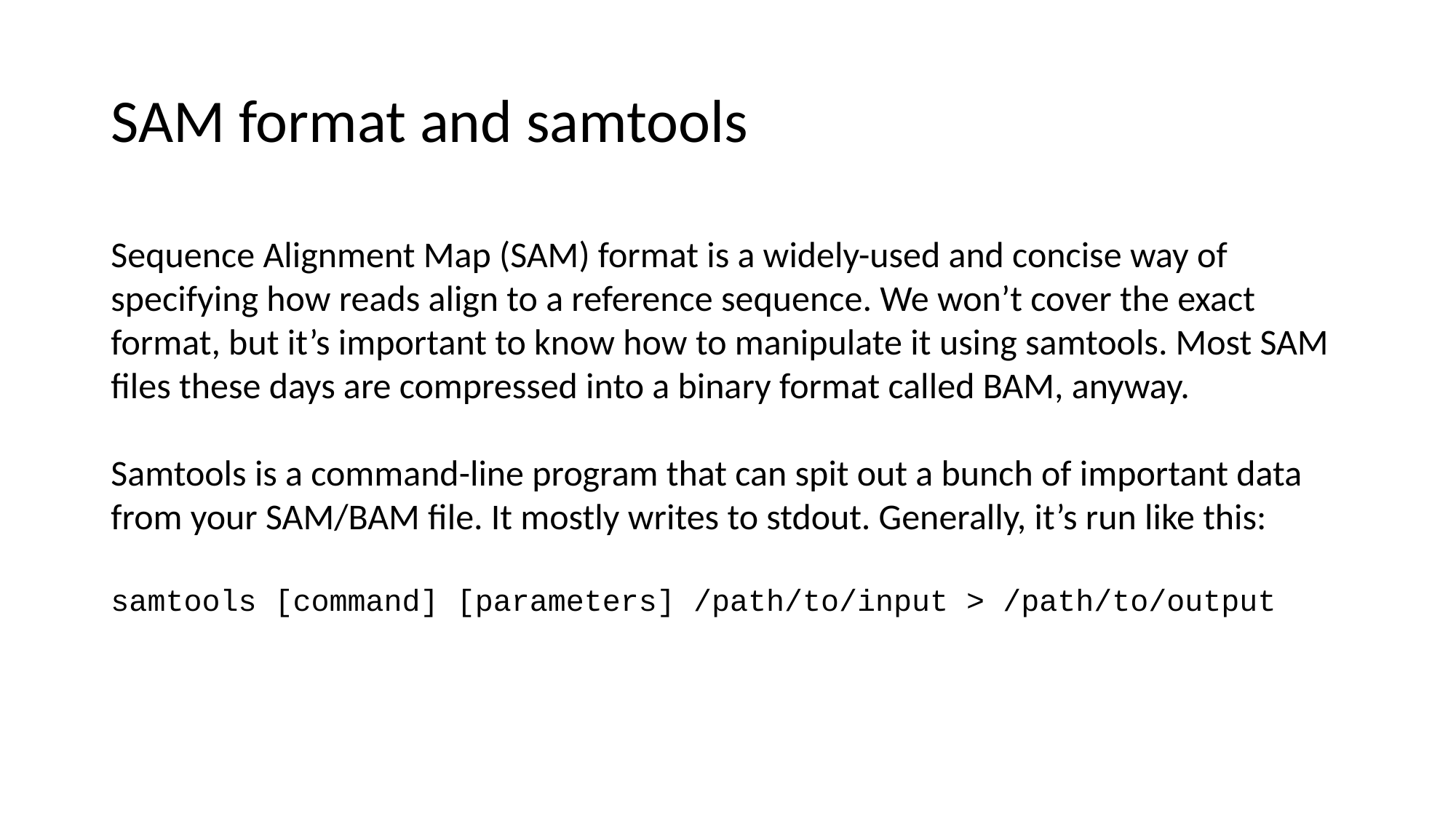

# SAM format and samtools
Sequence Alignment Map (SAM) format is a widely-used and concise way of specifying how reads align to a reference sequence. We won’t cover the exact format, but it’s important to know how to manipulate it using samtools. Most SAM files these days are compressed into a binary format called BAM, anyway.

Samtools is a command-line program that can spit out a bunch of important data from your SAM/BAM file. It mostly writes to stdout. Generally, it’s run like this:

samtools [command] [parameters] /path/to/input > /path/to/output